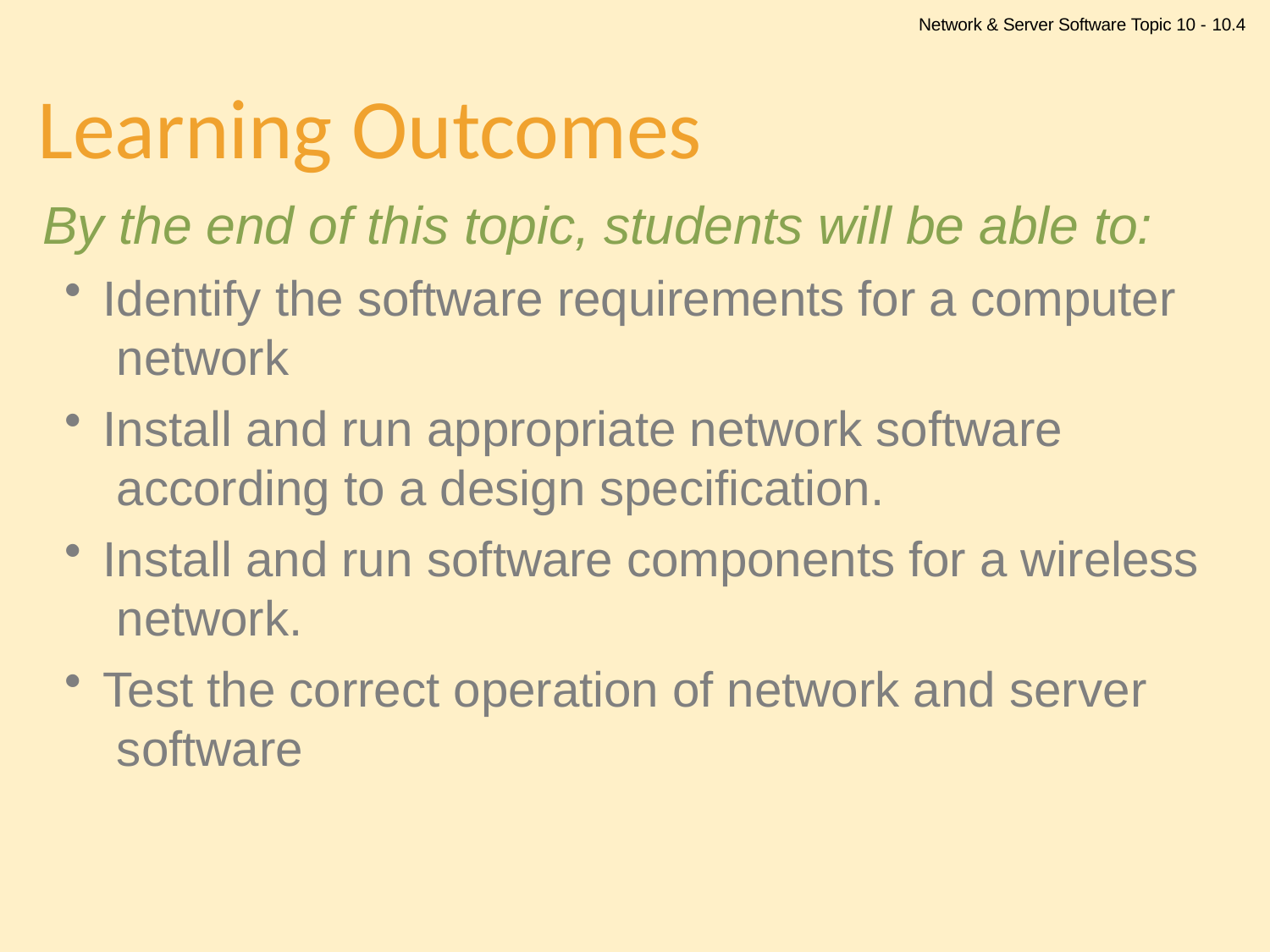

Network & Server Software Topic 10 - 10.4
# Learning Outcomes
By the end of this topic, students will be able to:
Identify the software requirements for a computer  network
Install and run appropriate network software  according to a design specification.
Install and run software components for a wireless  network.
Test the correct operation of network and server  software